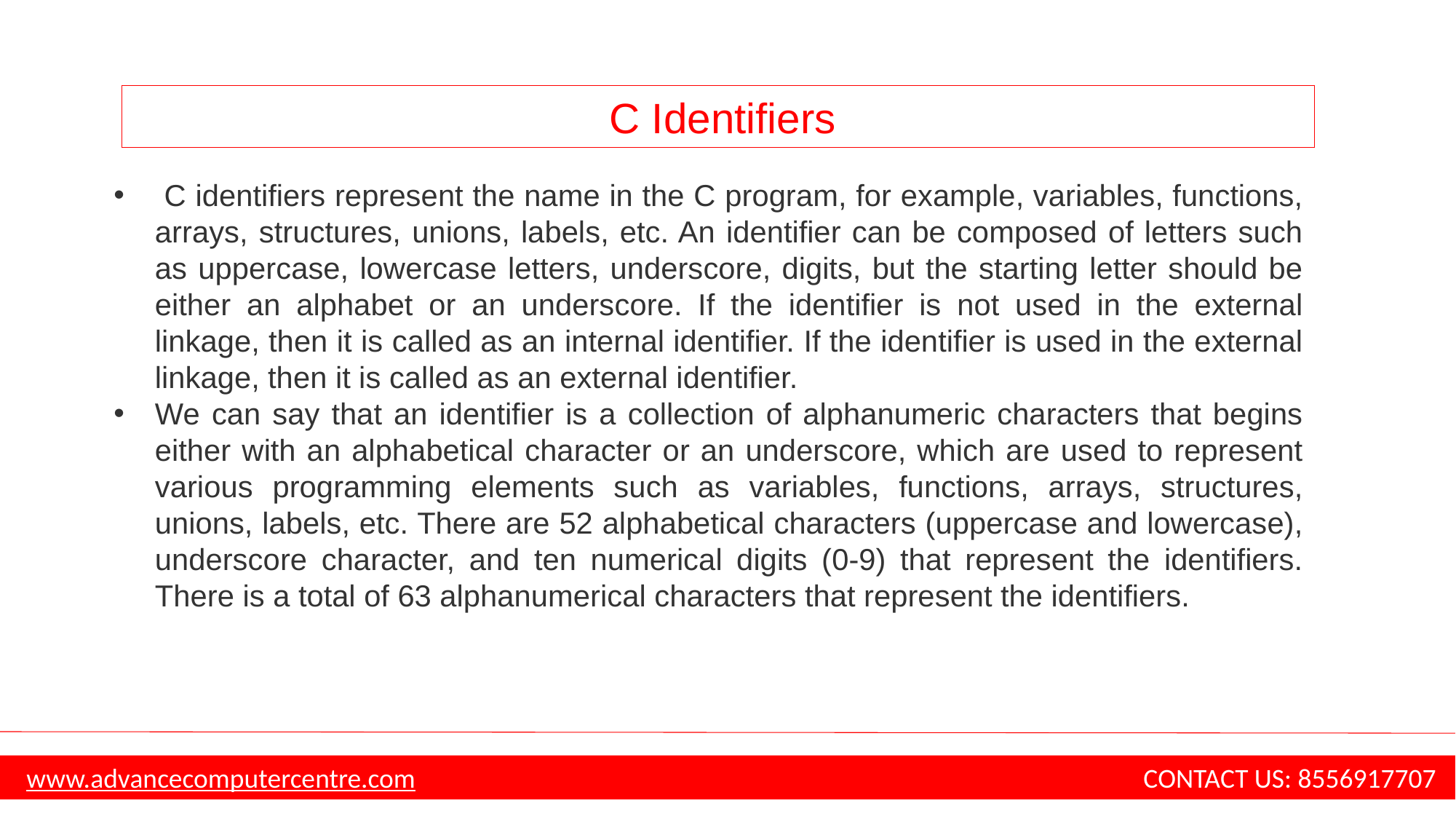

C Identifiers
 C identifiers represent the name in the C program, for example, variables, functions, arrays, structures, unions, labels, etc. An identifier can be composed of letters such as uppercase, lowercase letters, underscore, digits, but the starting letter should be either an alphabet or an underscore. If the identifier is not used in the external linkage, then it is called as an internal identifier. If the identifier is used in the external linkage, then it is called as an external identifier.
We can say that an identifier is a collection of alphanumeric characters that begins either with an alphabetical character or an underscore, which are used to represent various programming elements such as variables, functions, arrays, structures, unions, labels, etc. There are 52 alphabetical characters (uppercase and lowercase), underscore character, and ten numerical digits (0-9) that represent the identifiers. There is a total of 63 alphanumerical characters that represent the identifiers.

www.advancecomputercentre.com                                                                                                                      CONTACT US: 8556917707